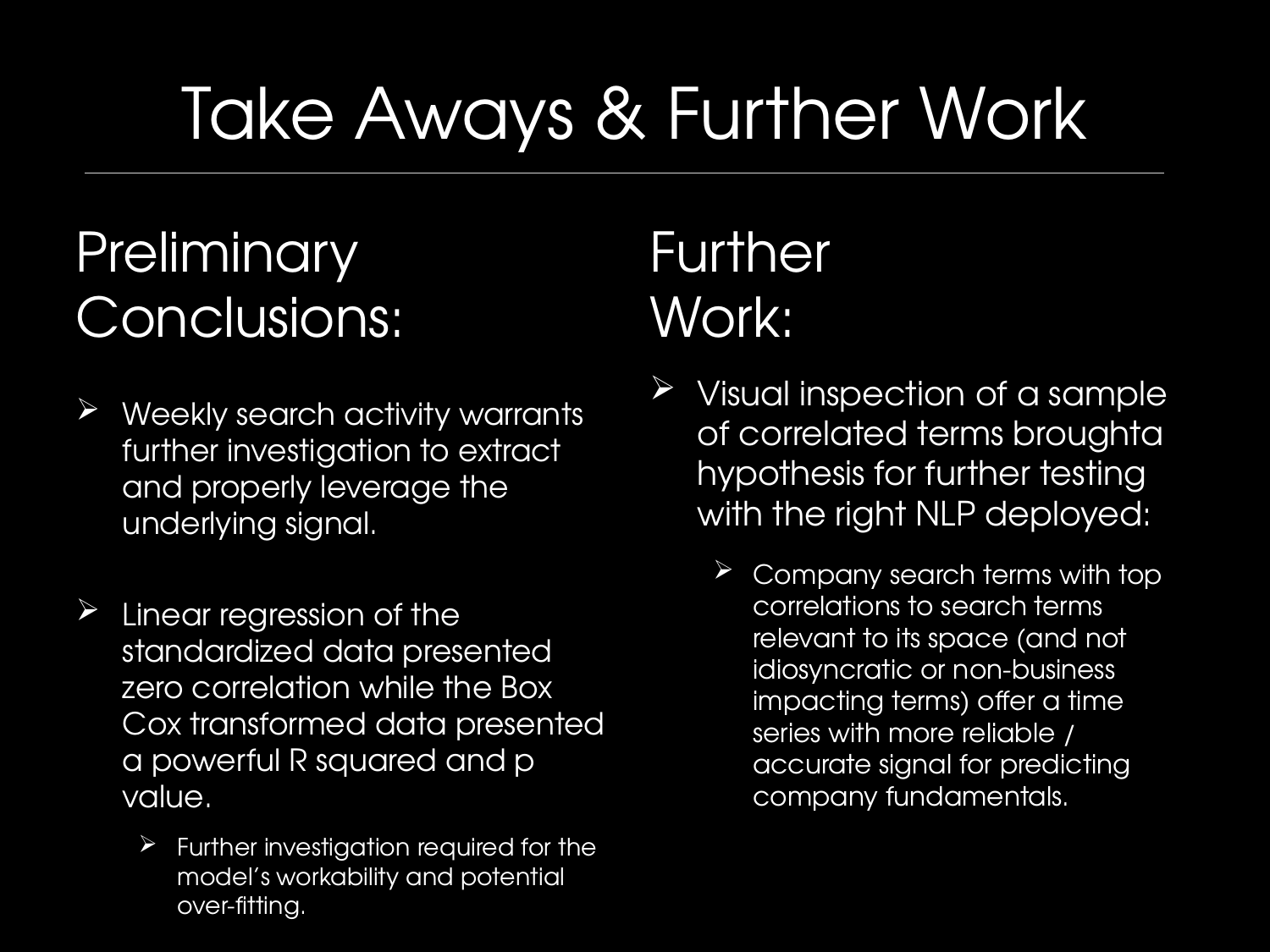

# Take Aways & Further Work
Further              Work:

Visual inspection of a sample of correlated terms broughta  hypothesis for further testing with the right NLP deployed:

Company search terms with top correlations to search terms relevant to its space (and not idiosyncratic or non-business impacting terms) offer a time series with more reliable / accurate signal for predicting company fundamentals.
Preliminary Conclusions:

Weekly search activity warrants further investigation to extract and properly leverage the underlying signal.

Linear regression of the standardized data presented zero correlation while the Box Cox transformed data presented a powerful R squared and p value.

Further investigation required for the model’s workability and potential over-fitting.